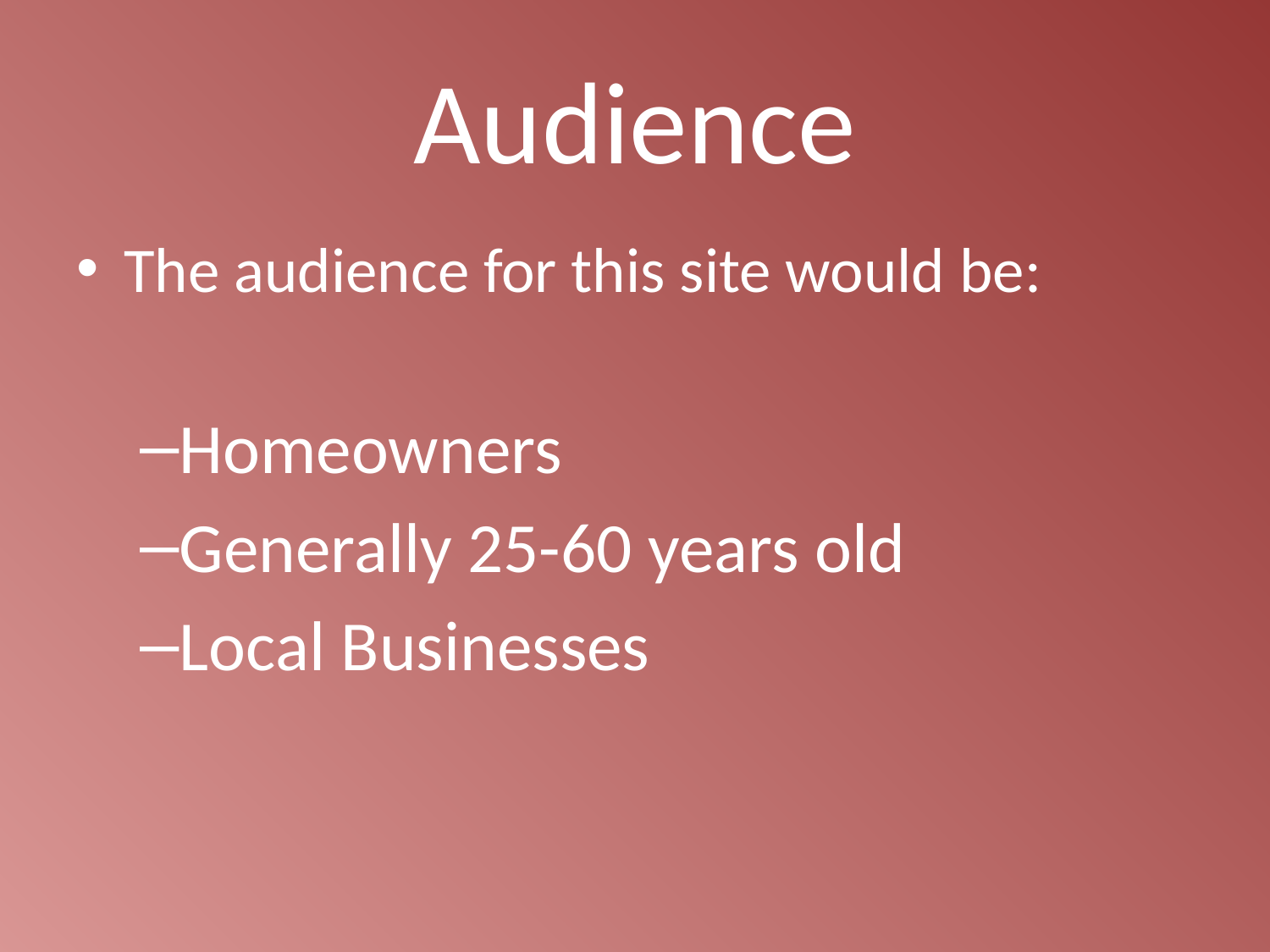

# Audience
The audience for this site would be:

Homeowners
Generally 25-60 years old
Local Businesses